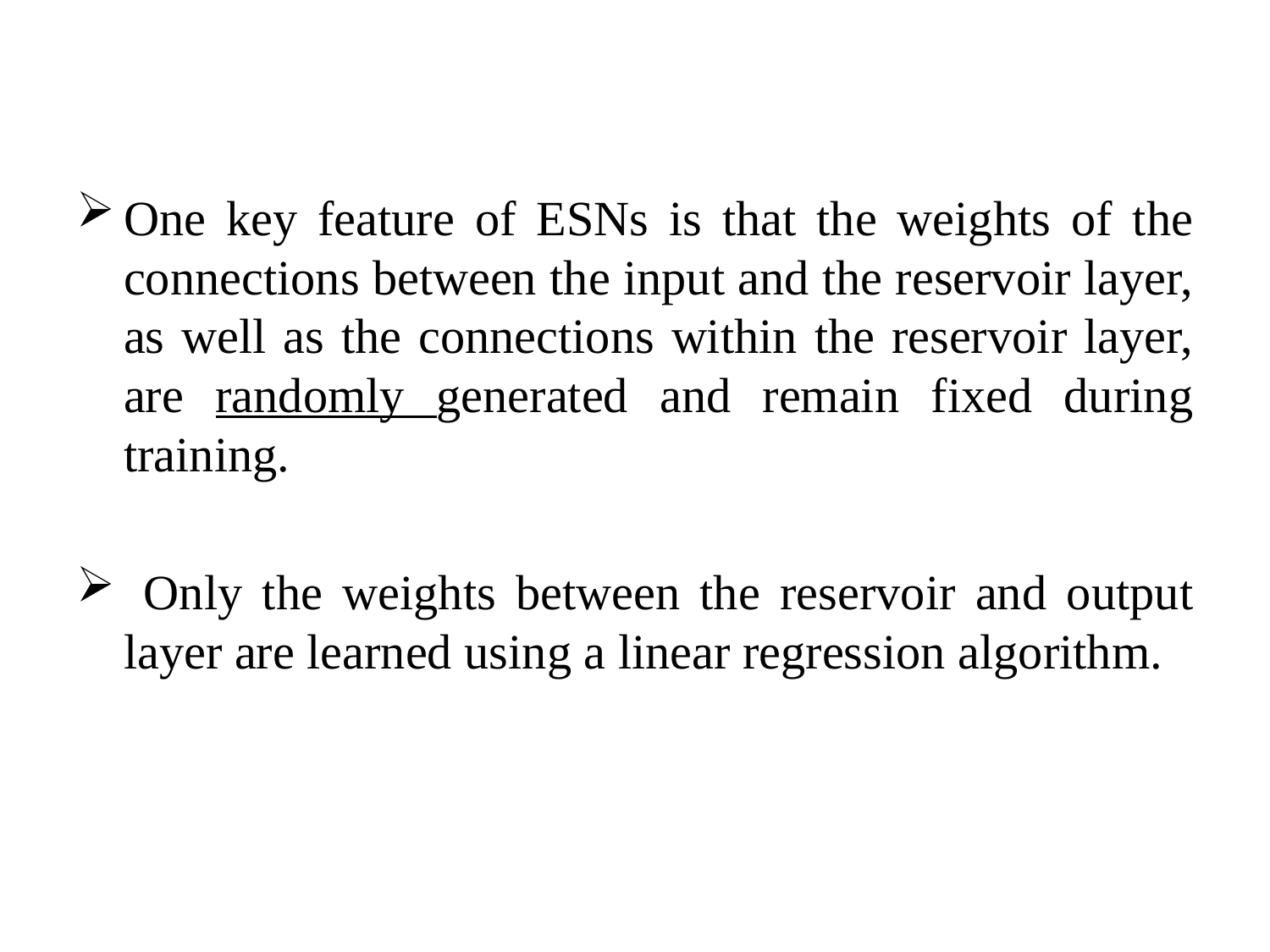

One key feature of ESNs is that the weights of the connections between the input and the reservoir layer, as well as the connections within the reservoir layer, are randomly generated and remain fixed during training.

 Only the weights between the reservoir and output layer are learned using a linear regression algorithm.